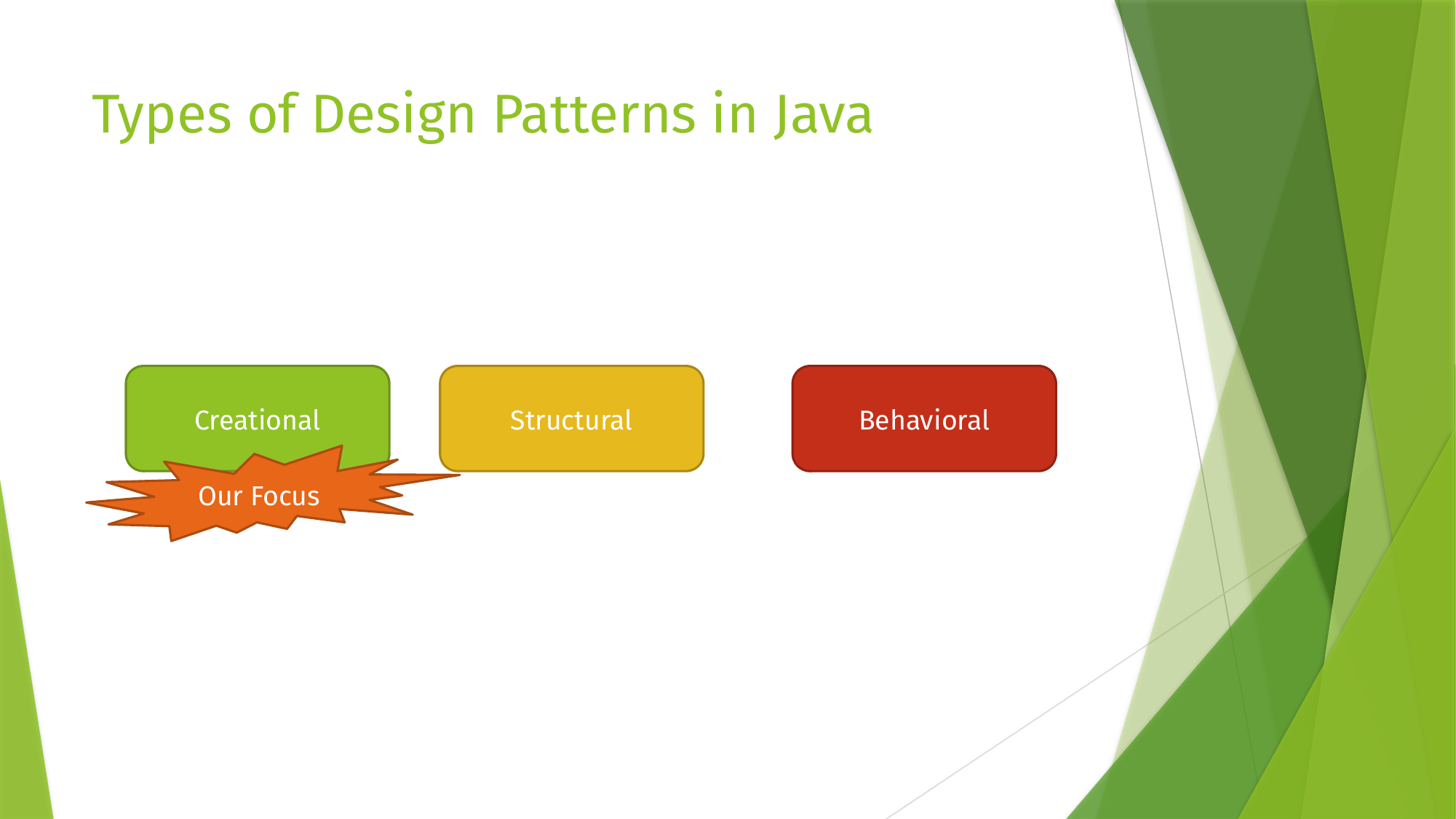

# Types of Design Patterns in Java
Creational
Structural
Behavioral
Our Focus